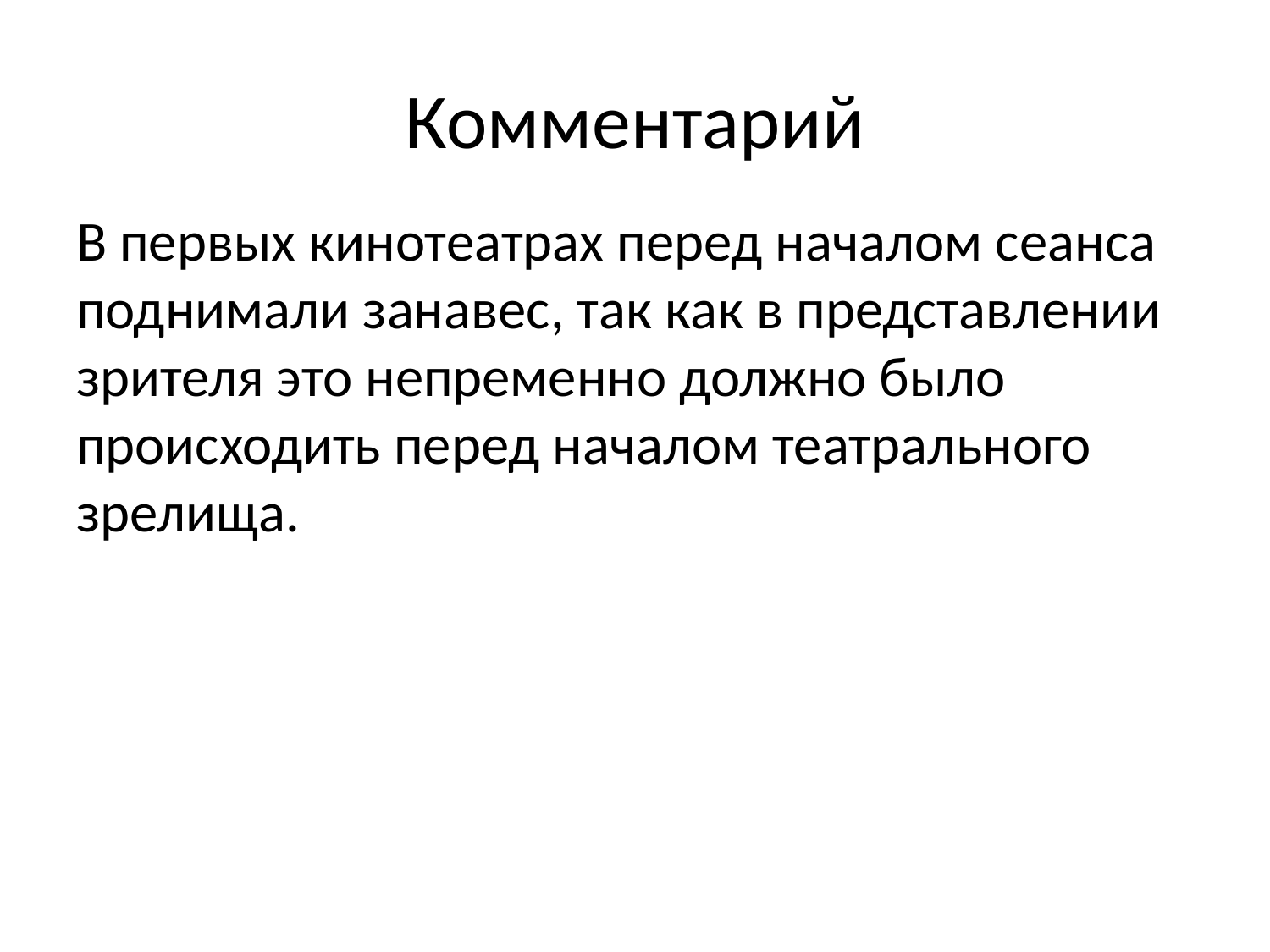

# Комментарий
В первых кинотеатрах перед началом сеанса поднимали занавес, так как в представлении зрителя это непременно должно было происходить перед началом театрального зрелища.